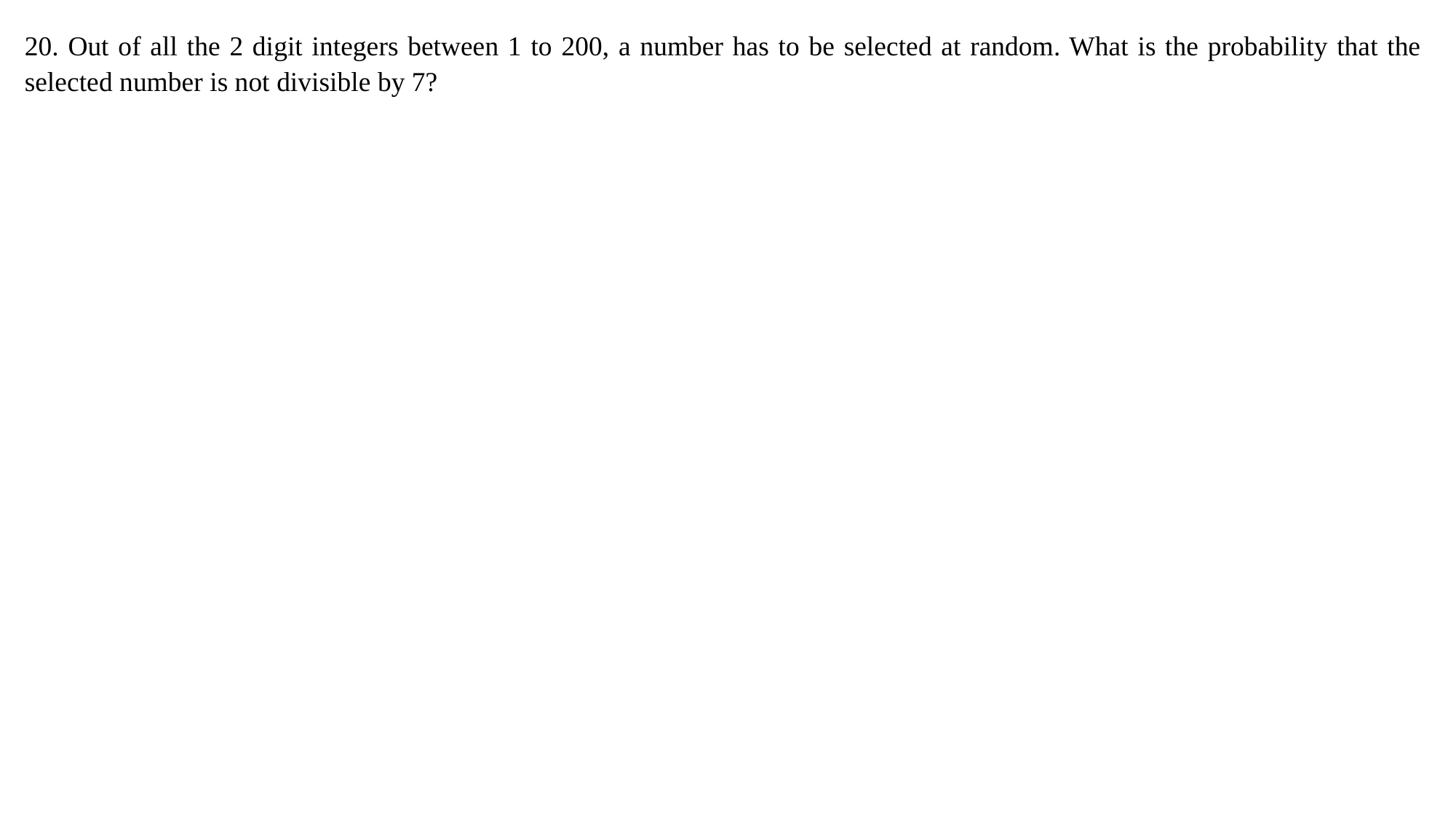

20. Out of all the 2 digit integers between 1 to 200, a number has to be selected at random. What is the probability that the selected number is not divisible by 7?